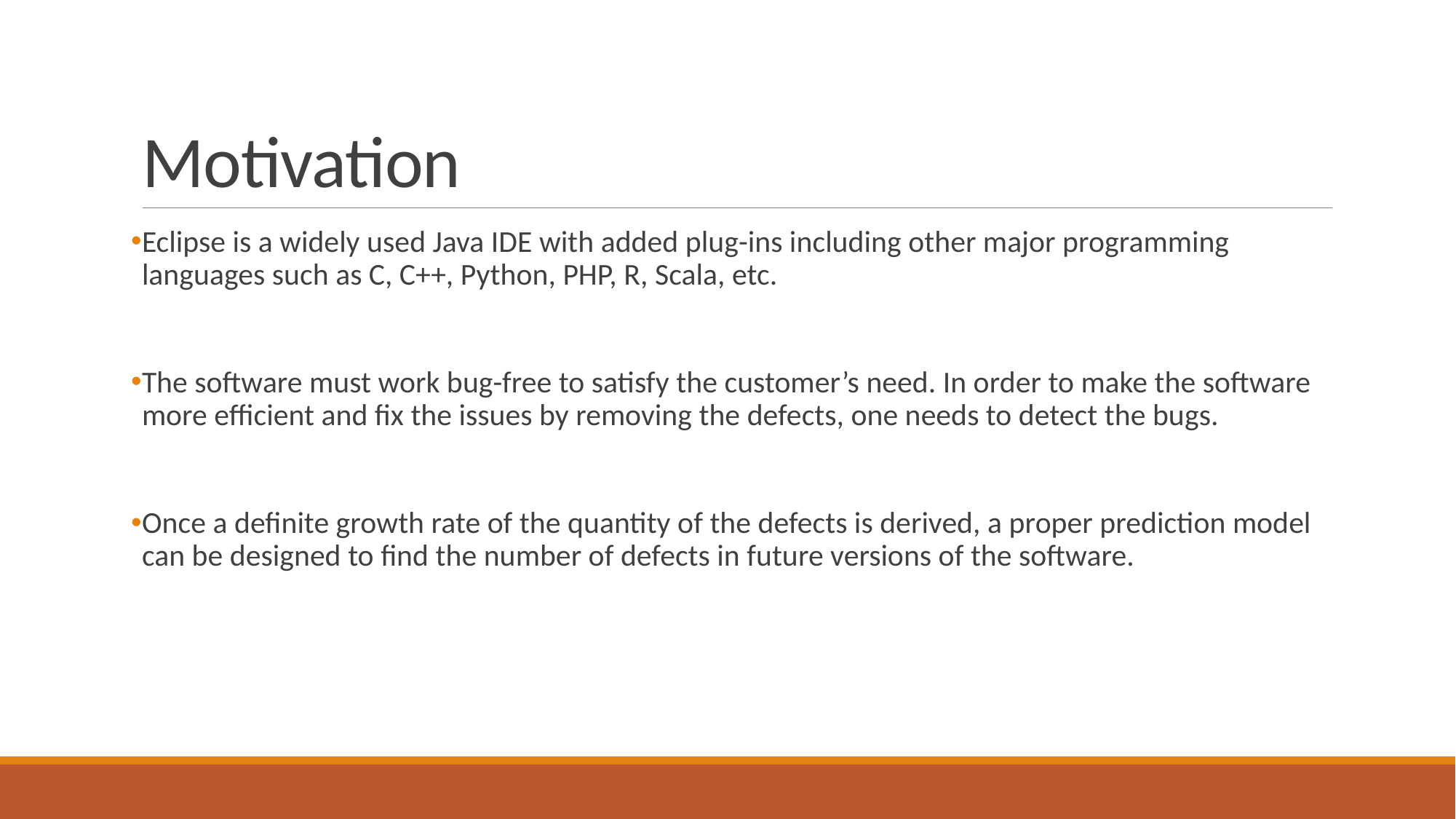

# Motivation
Eclipse is a widely used Java IDE with added plug-ins including other major programming languages such as C, C++, Python, PHP, R, Scala, etc.

The software must work bug-free to satisfy the customer’s need. In order to make the software more efficient and fix the issues by removing the defects, one needs to detect the bugs.

Once a definite growth rate of the quantity of the defects is derived, a proper prediction model can be designed to find the number of defects in future versions of the software.